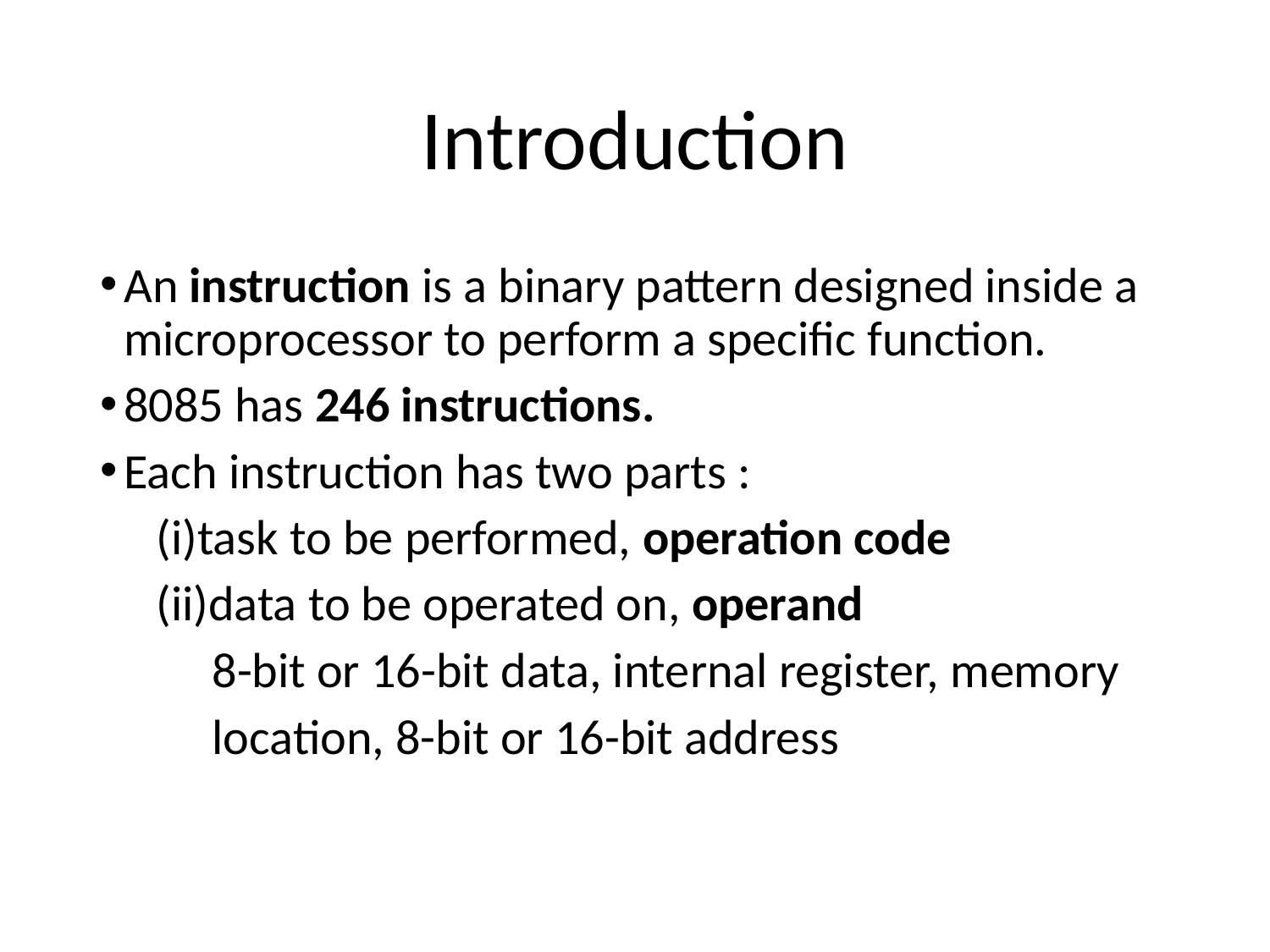

# Introduction
An instruction is a binary pattern designed inside a microprocessor to perform a specific function.
8085 has 246 instructions.
Each instruction has two parts :
     (i)task to be performed, operation code
     (ii)data to be operated on, operand
          8-bit or 16-bit data, internal register, memory
          location, 8-bit or 16-bit address